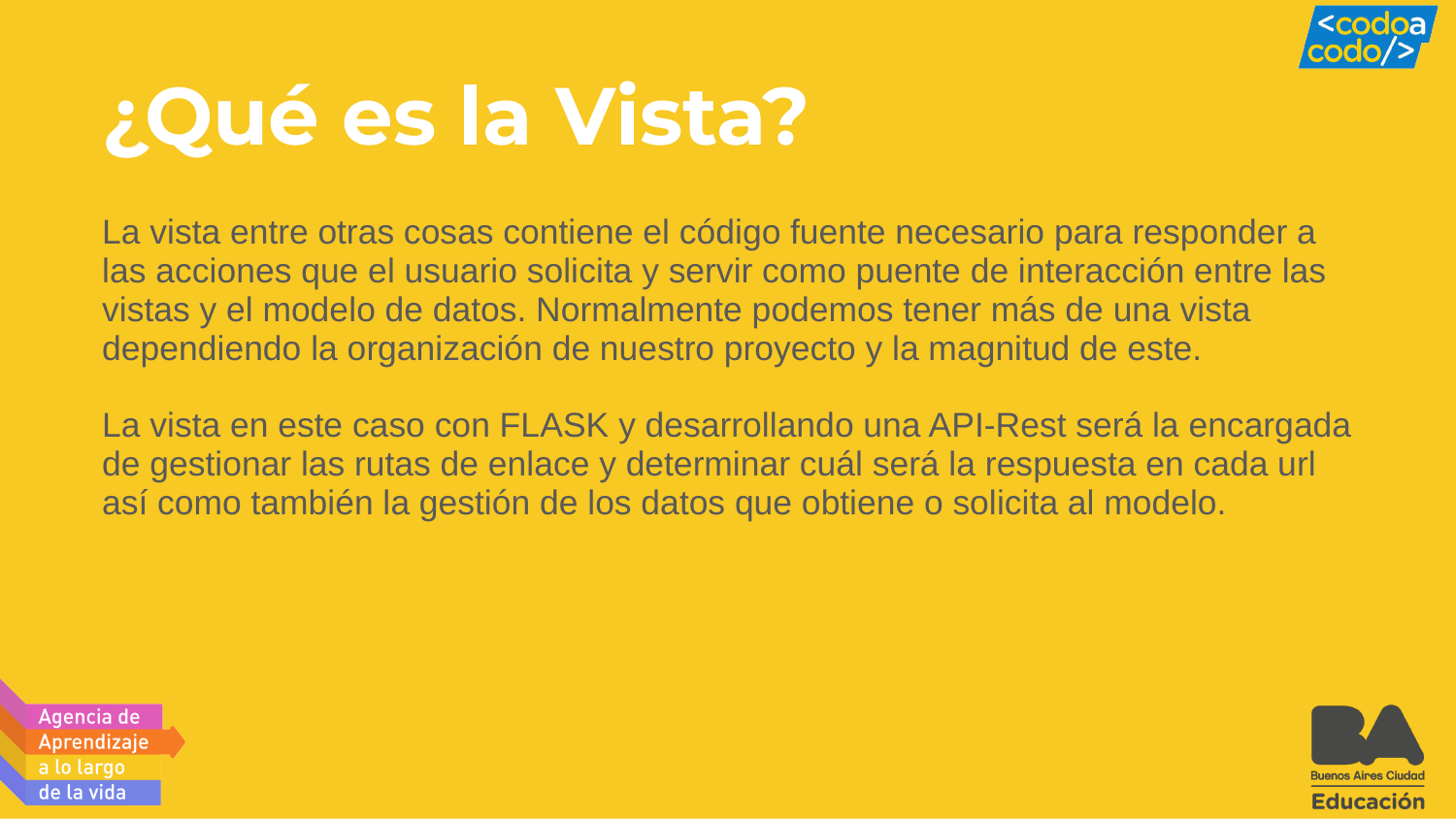

# ¿Qué es la Vista?
La vista entre otras cosas contiene el código fuente necesario para responder a las acciones que el usuario solicita y servir como puente de interacción entre las vistas y el modelo de datos. Normalmente podemos tener más de una vista dependiendo la organización de nuestro proyecto y la magnitud de este.

La vista en este caso con FLASK y desarrollando una API-Rest será la encargada de gestionar las rutas de enlace y determinar cuál será la respuesta en cada url así como también la gestión de los datos que obtiene o solicita al modelo.